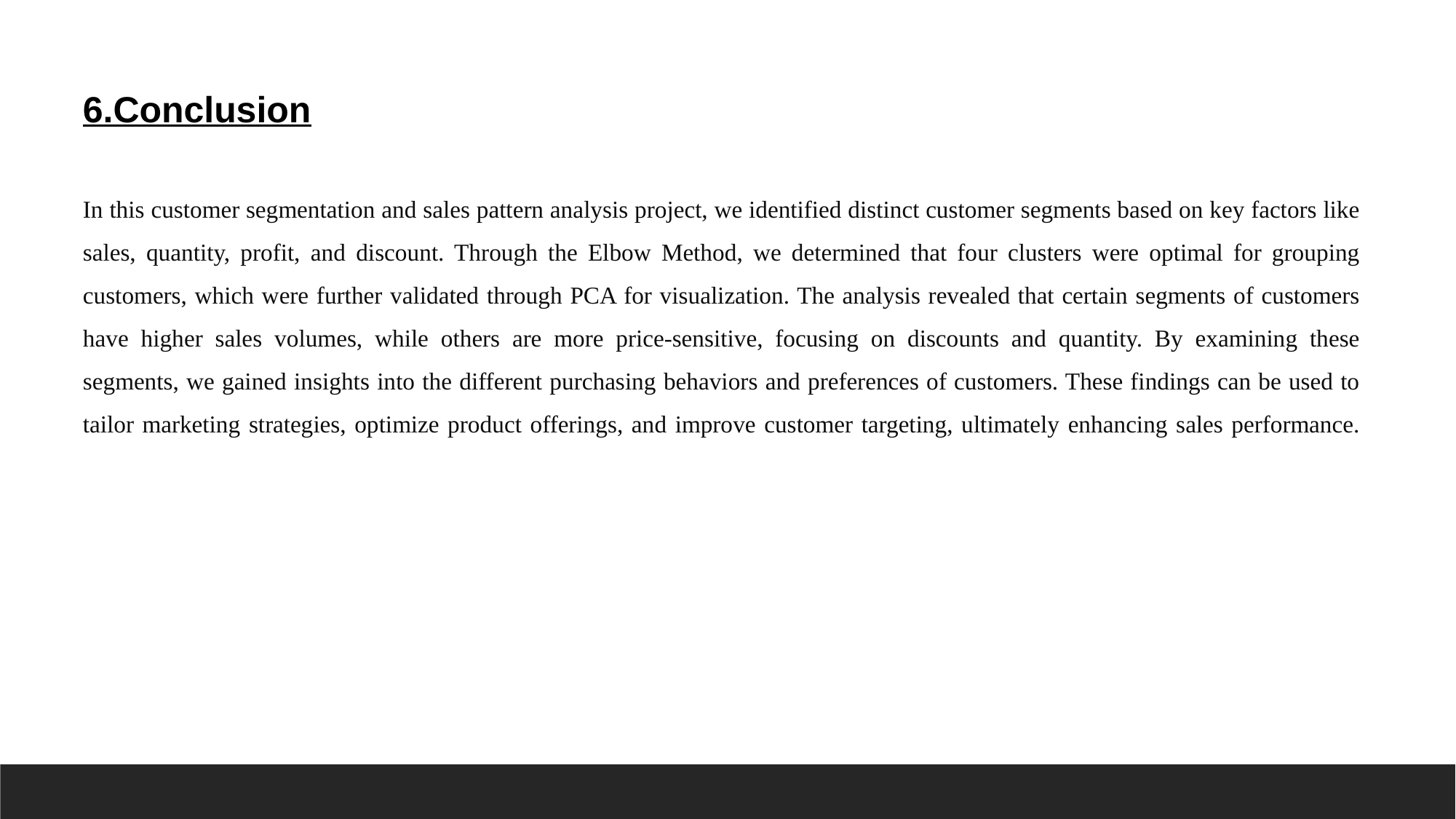

6.Conclusion

In this customer segmentation and sales pattern analysis project, we identified distinct customer segments based on key factors like sales, quantity, profit, and discount. Through the Elbow Method, we determined that four clusters were optimal for grouping customers, which were further validated through PCA for visualization. The analysis revealed that certain segments of customers have higher sales volumes, while others are more price-sensitive, focusing on discounts and quantity. By examining these segments, we gained insights into the different purchasing behaviors and preferences of customers. These findings can be used to tailor marketing strategies, optimize product offerings, and improve customer targeting, ultimately enhancing sales performance.